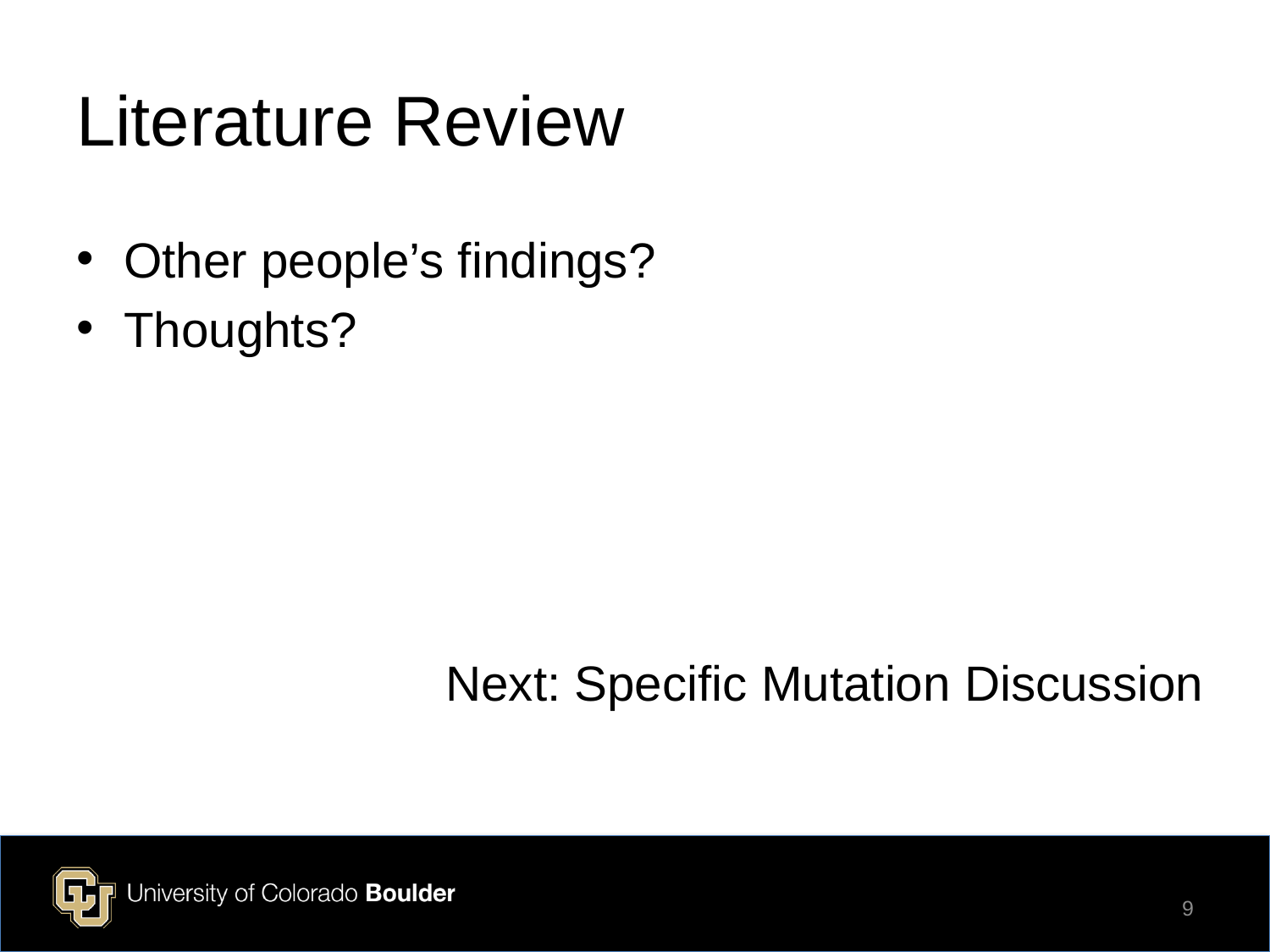

# Literature Review
Other people’s findings?
Thoughts?

Next: Specific Mutation Discussion
9